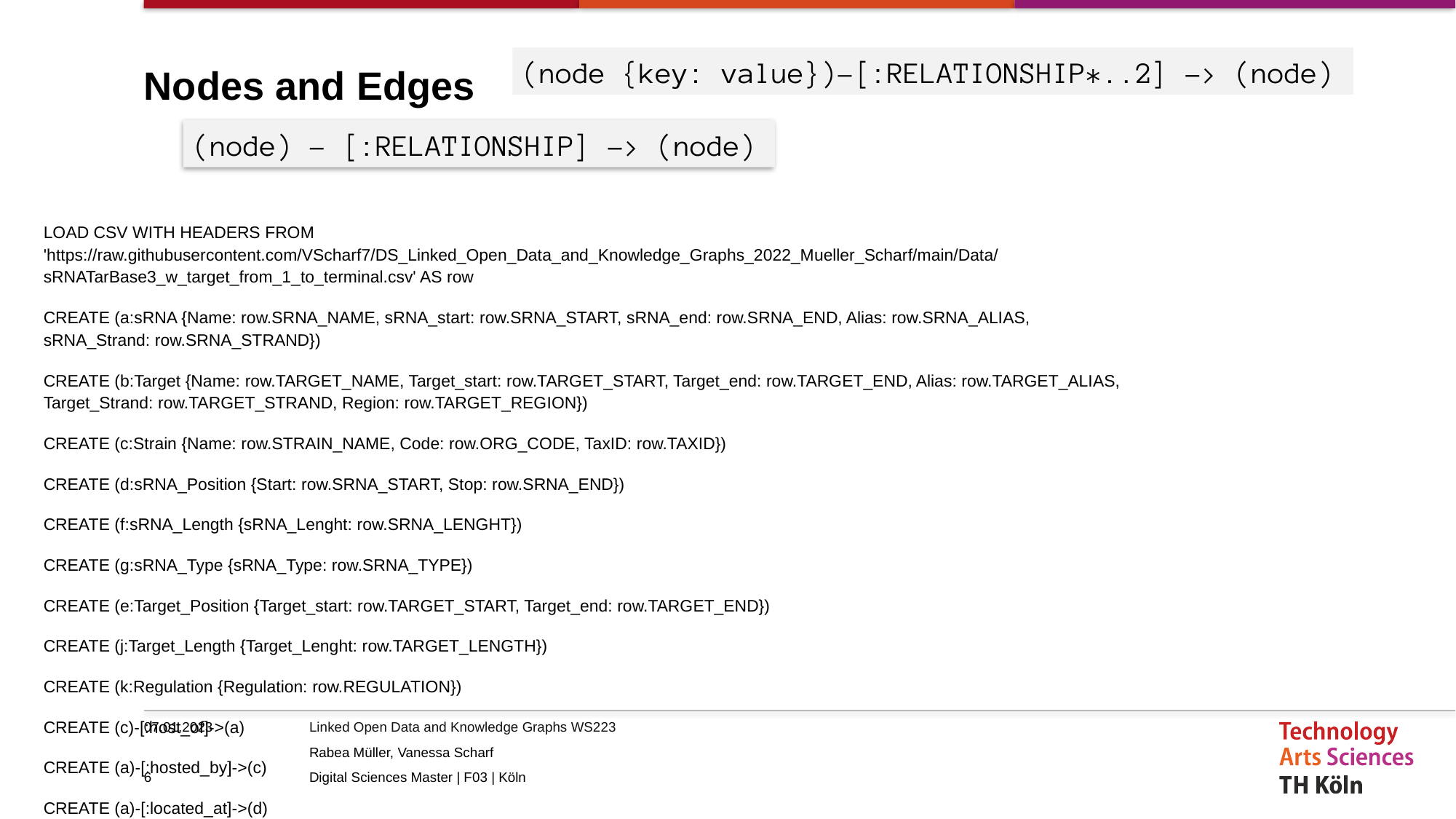

(node {key: value})–[:RELATIONSHIP*..2] -> (node)
Nodes and Edges
(node) – [:RELATIONSHIP] -> (node)
LOAD CSV WITH HEADERS FROM 'https://raw.githubusercontent.com/VScharf7/DS_Linked_Open_Data_and_Knowledge_Graphs_2022_Mueller_Scharf/main/Data/sRNATarBase3_w_target_from_1_to_terminal.csv' AS row
CREATE (a:sRNA {Name: row.SRNA_NAME, sRNA_start: row.SRNA_START, sRNA_end: row.SRNA_END, Alias: row.SRNA_ALIAS, sRNA_Strand: row.SRNA_STRAND})
CREATE (b:Target {Name: row.TARGET_NAME, Target_start: row.TARGET_START, Target_end: row.TARGET_END, Alias: row.TARGET_ALIAS, Target_Strand: row.TARGET_STRAND, Region: row.TARGET_REGION})
CREATE (c:Strain {Name: row.STRAIN_NAME, Code: row.ORG_CODE, TaxID: row.TAXID})
CREATE (d:sRNA_Position {Start: row.SRNA_START, Stop: row.SRNA_END})
CREATE (f:sRNA_Length {sRNA_Lenght: row.SRNA_LENGHT})
CREATE (g:sRNA_Type {sRNA_Type: row.SRNA_TYPE})
CREATE (e:Target_Position {Target_start: row.TARGET_START, Target_end: row.TARGET_END})
CREATE (j:Target_Length {Target_Lenght: row.TARGET_LENGTH})
CREATE (k:Regulation {Regulation: row.REGULATION})
CREATE (c)-[:host_of]->(a)
CREATE (a)-[:hosted_by]->(c)
CREATE (a)-[:located_at]->(d)
CREATE (a)-[:length]->(f)
CREATE (a)-[:is_of_type]->(g)
CREATE (b)-[:located_at]->(e)
CREATE (b)-[:length]->(j)
CREATE (a)-[:affects]->(b)
CREATE (b)-[:is_affected]->(a)
CREATE (a)-[:regulates_Target]->(k)

return *
07.01.2023
6